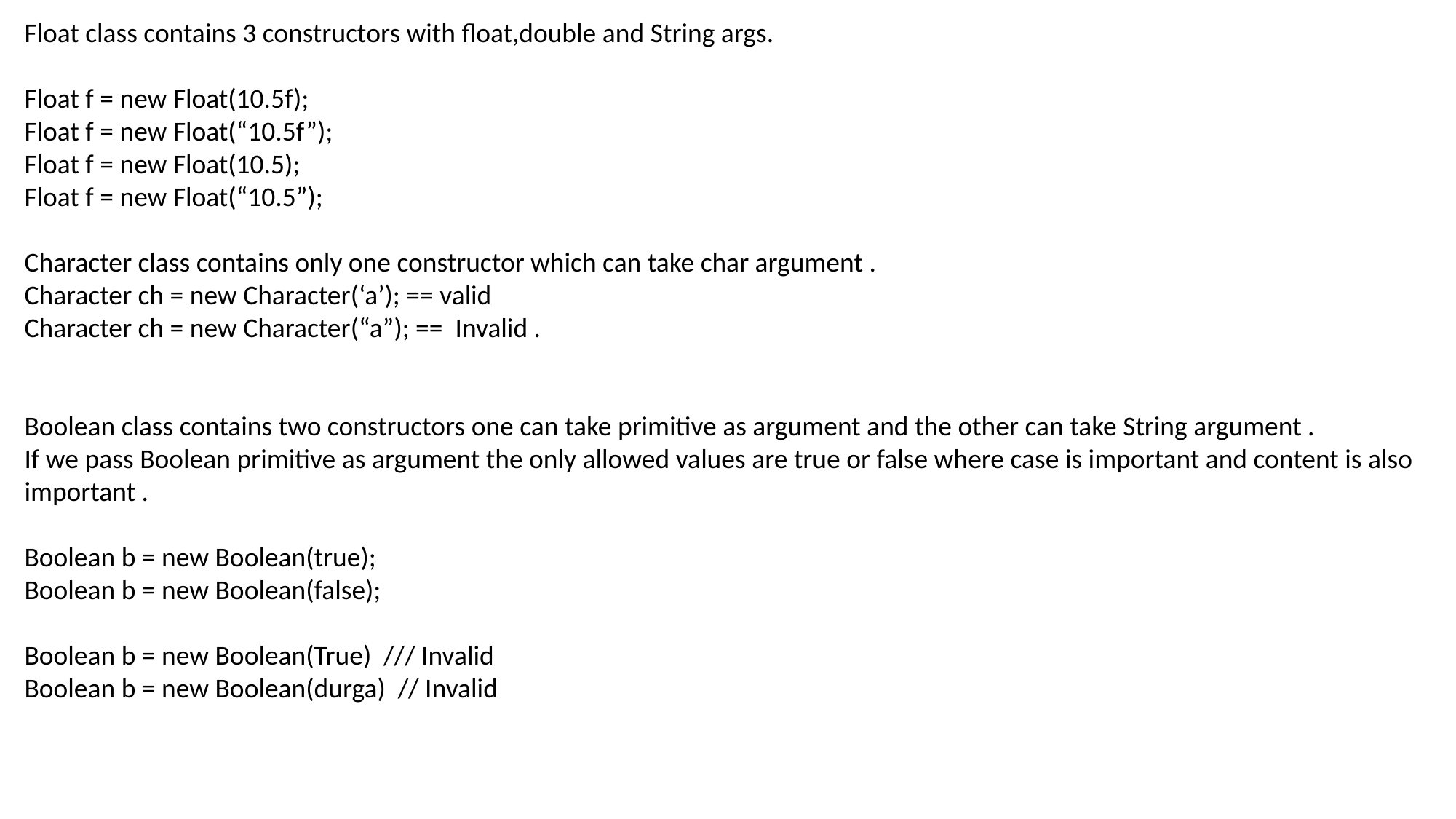

Float class contains 3 constructors with float,double and String args.

Float f = new Float(10.5f);
Float f = new Float(“10.5f”);
Float f = new Float(10.5);
Float f = new Float(“10.5”);

Character class contains only one constructor which can take char argument .
Character ch = new Character(‘a’); == valid
Character ch = new Character(“a”); ==  Invalid .

Boolean class contains two constructors one can take primitive as argument and the other can take String argument .
If we pass Boolean primitive as argument the only allowed values are true or false where case is important and content is also important .

Boolean b = new Boolean(true);
Boolean b = new Boolean(false);

Boolean b = new Boolean(True)  /// Invalid
Boolean b = new Boolean(durga)  // Invalid